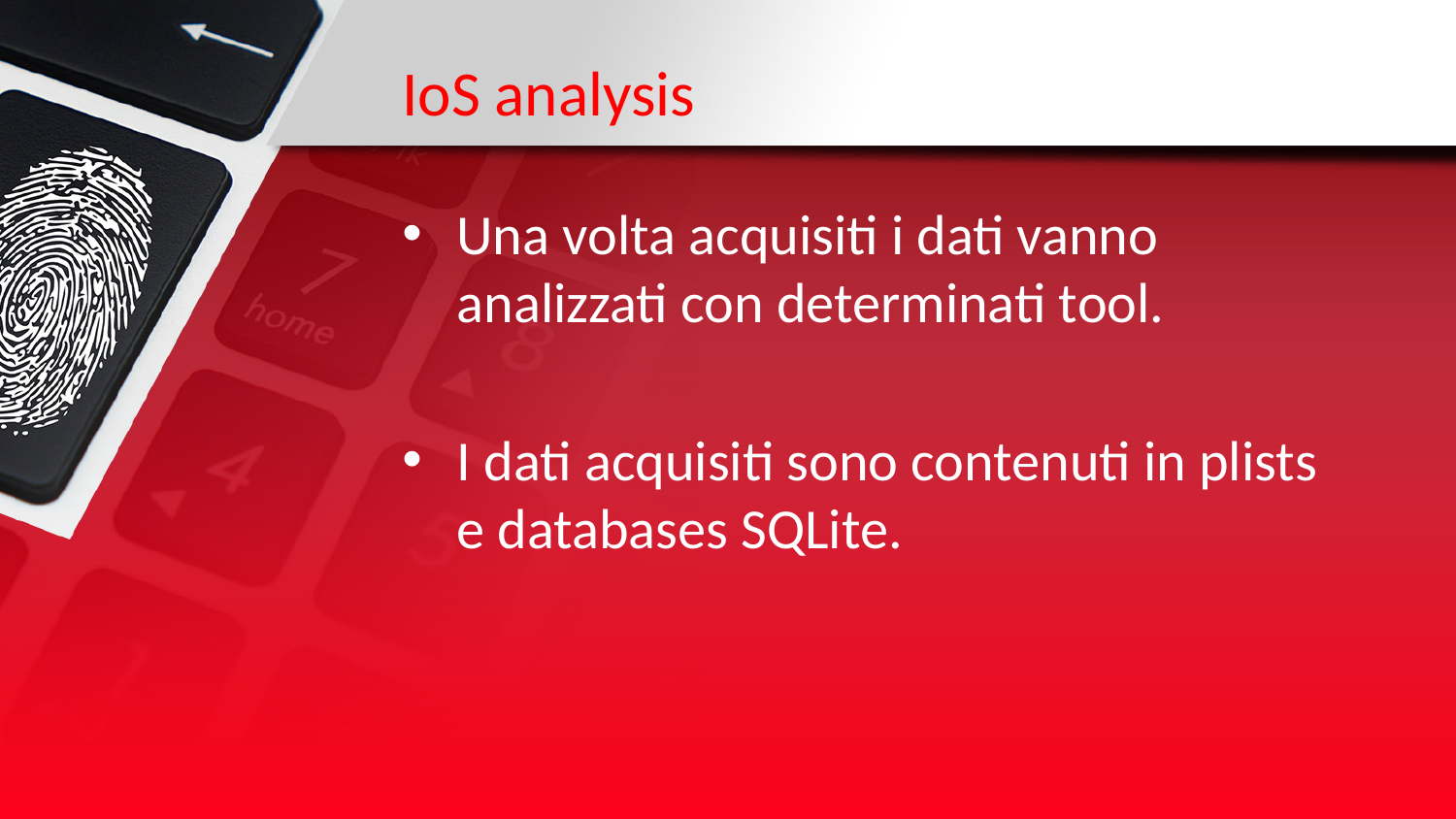

# IoS analysis
Una volta acquisiti i dati vanno analizzati con determinati tool.

I dati acquisiti sono contenuti in plists e databases SQLite.